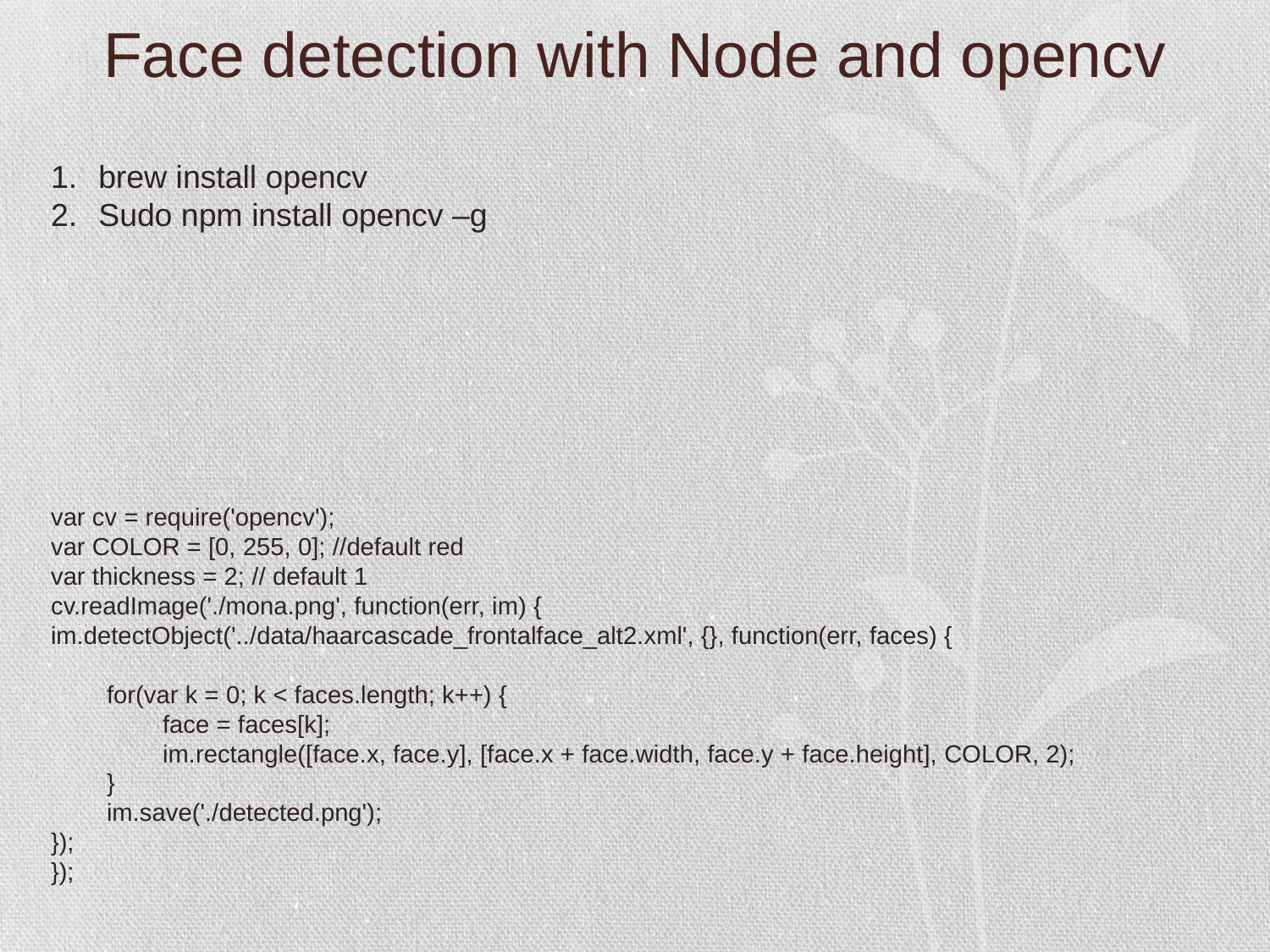

# Face detection with Node and opencv

brew install opencv
Sudo npm install opencv –g
var cv = require('opencv');
var COLOR = [0, 255, 0]; //default red
var thickness = 2; // default 1
cv.readImage('./mona.png', function(err, im) {
im.detectObject('../data/haarcascade_frontalface_alt2.xml', {}, function(err, faces) {

        for(var k = 0; k < faces.length; k++) {
                face = faces[k];
                im.rectangle([face.x, face.y], [face.x + face.width, face.y + face.height], COLOR, 2);
        }
        im.save('./detected.png');
});
});